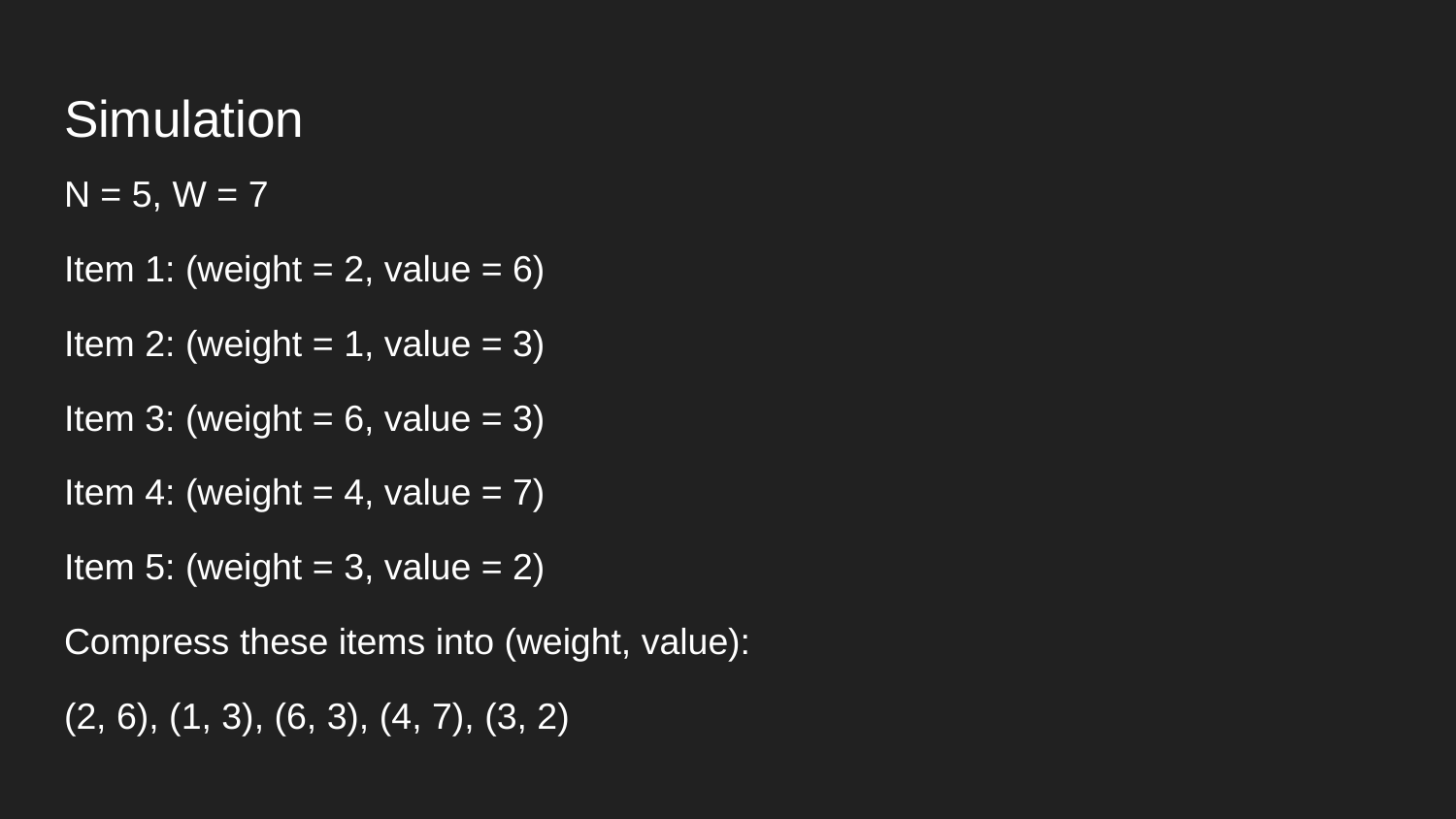

# Simulation
N = 5, W = 7
Item 1: (weight = 2, value = 6)
Item 2: (weight = 1, value = 3)
Item 3: (weight = 6, value = 3)
Item 4: (weight = 4, value = 7)
Item 5: (weight = 3, value = 2)
Compress these items into (weight, value):
(2, 6), (1, 3), (6, 3), (4, 7), (3, 2)